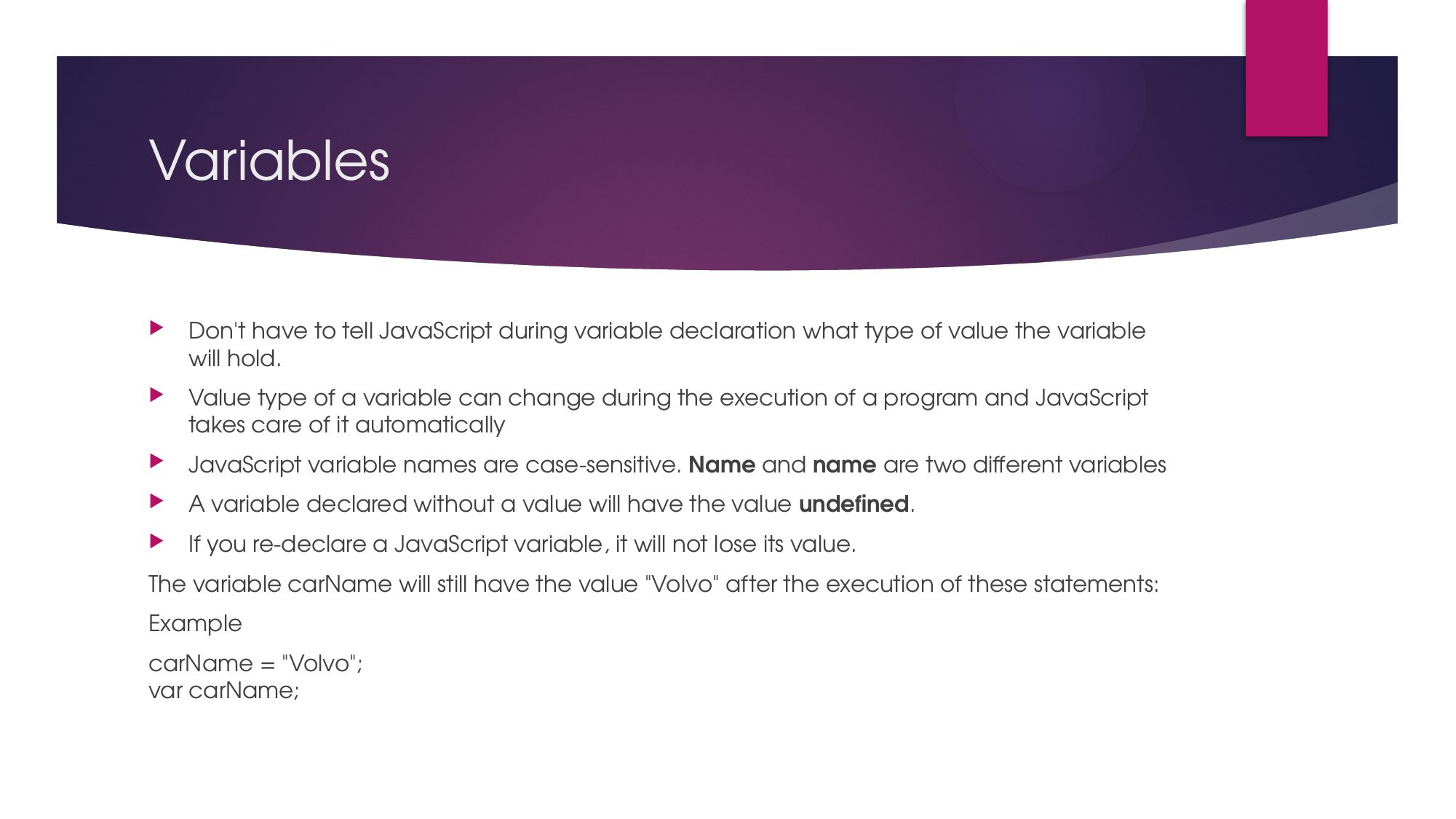

# Variables
Don't have to tell JavaScript during variable declaration what type of value the variable will hold.
Value type of a variable can change during the execution of a program and JavaScript takes care of it automatically
JavaScript variable names are case-sensitive. Name and name are two different variables
A variable declared without a value will have the value undefined.
If you re-declare a JavaScript variable, it will not lose its value.
The variable carName will still have the value "Volvo" after the execution of these statements:
Example
carName = "Volvo";
var carName;